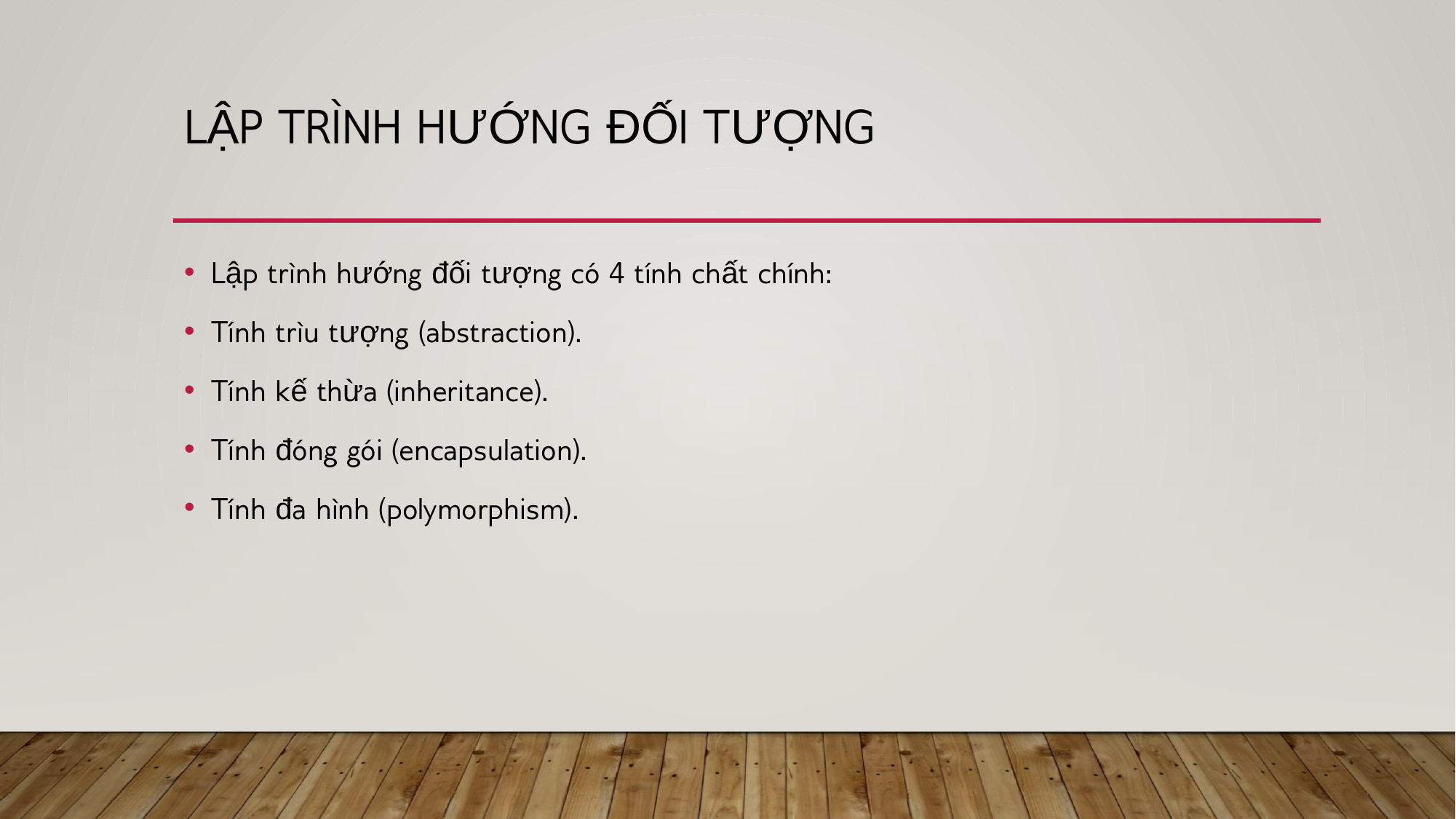

# Lập trình hướng đối tượng
Lập trình hướng đối tượng có 4 tính chất chính:
Tính trìu tượng (abstraction).
Tính kế thừa (inheritance).
Tính đóng gói (encapsulation).
Tính đa hình (polymorphism).